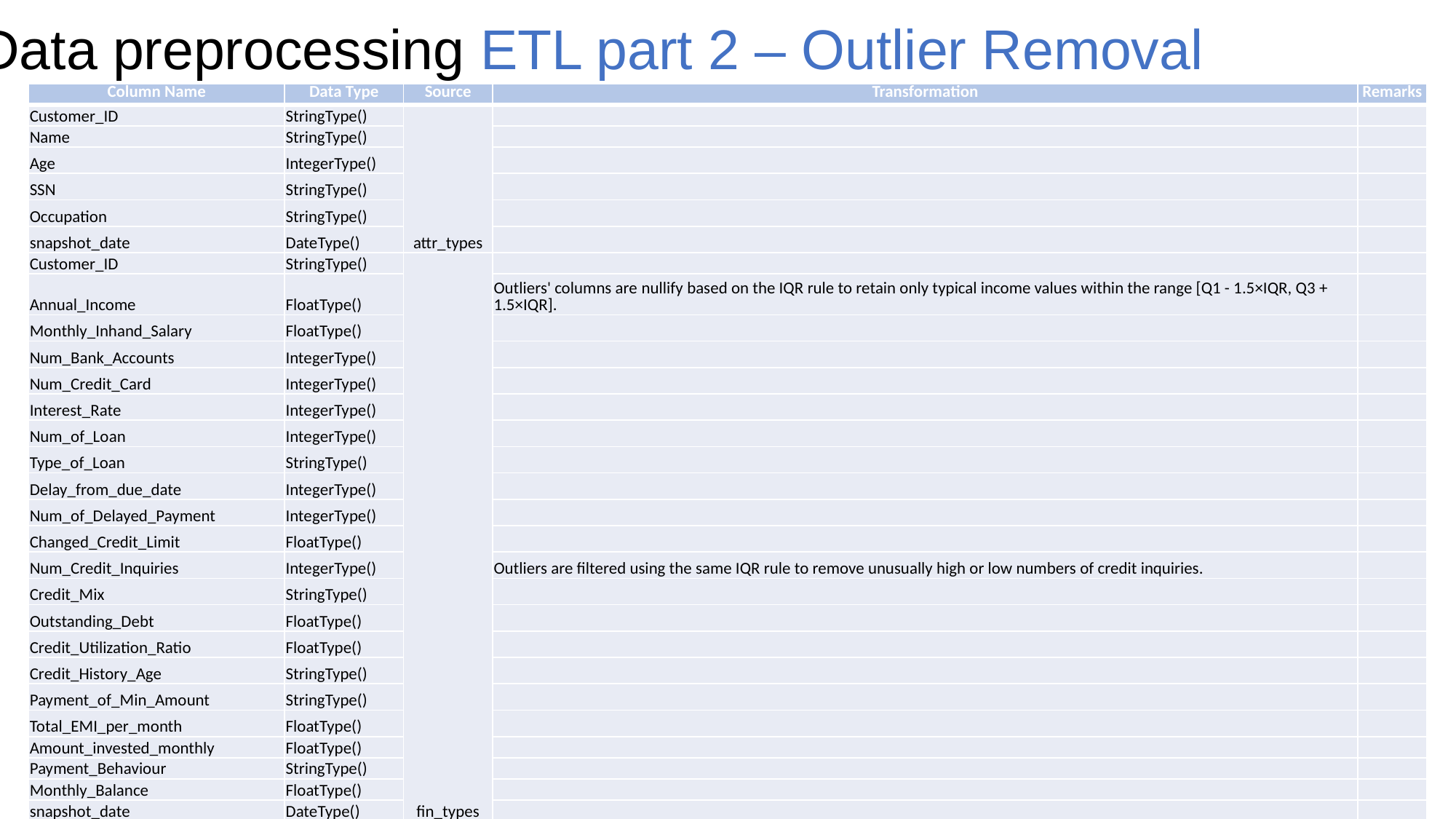

Data preprocessing ETL part 2 – Outlier Removal
| Column Name | Data Type | Source | Transformation | Remarks |
| --- | --- | --- | --- | --- |
| Customer\_ID | StringType() | attr\_types |  |  |
| Name | StringType() |  |  |  |
| Age | IntegerType() |  |  |  |
| SSN | StringType() |  |  |  |
| Occupation | StringType() |  |  |  |
| snapshot\_date | DateType() |  |  |  |
| Customer\_ID | StringType() | fin\_types |  |  |
| Annual\_Income | FloatType() |  | Outliers' columns are nullify based on the IQR rule to retain only typical income values within the range [Q1 - 1.5×IQR, Q3 + 1.5×IQR]. |  |
| Monthly\_Inhand\_Salary | FloatType() |  |  |  |
| Num\_Bank\_Accounts | IntegerType() |  |  |  |
| Num\_Credit\_Card | IntegerType() |  |  |  |
| Interest\_Rate | IntegerType() |  |  |  |
| Num\_of\_Loan | IntegerType() |  |  |  |
| Type\_of\_Loan | StringType() |  |  |  |
| Delay\_from\_due\_date | IntegerType() |  |  |  |
| Num\_of\_Delayed\_Payment | IntegerType() |  |  |  |
| Changed\_Credit\_Limit | FloatType() |  |  |  |
| Num\_Credit\_Inquiries | IntegerType() |  | Outliers are filtered using the same IQR rule to remove unusually high or low numbers of credit inquiries. |  |
| Credit\_Mix | StringType() |  |  |  |
| Outstanding\_Debt | FloatType() |  |  |  |
| Credit\_Utilization\_Ratio | FloatType() |  |  |  |
| Credit\_History\_Age | StringType() |  |  |  |
| Payment\_of\_Min\_Amount | StringType() |  |  |  |
| Total\_EMI\_per\_month | FloatType() |  |  |  |
| Amount\_invested\_monthly | FloatType() |  |  |  |
| Payment\_Behaviour | StringType() |  |  |  |
| Monthly\_Balance | FloatType() |  |  |  |
| snapshot\_date | DateType() |  |  |  |